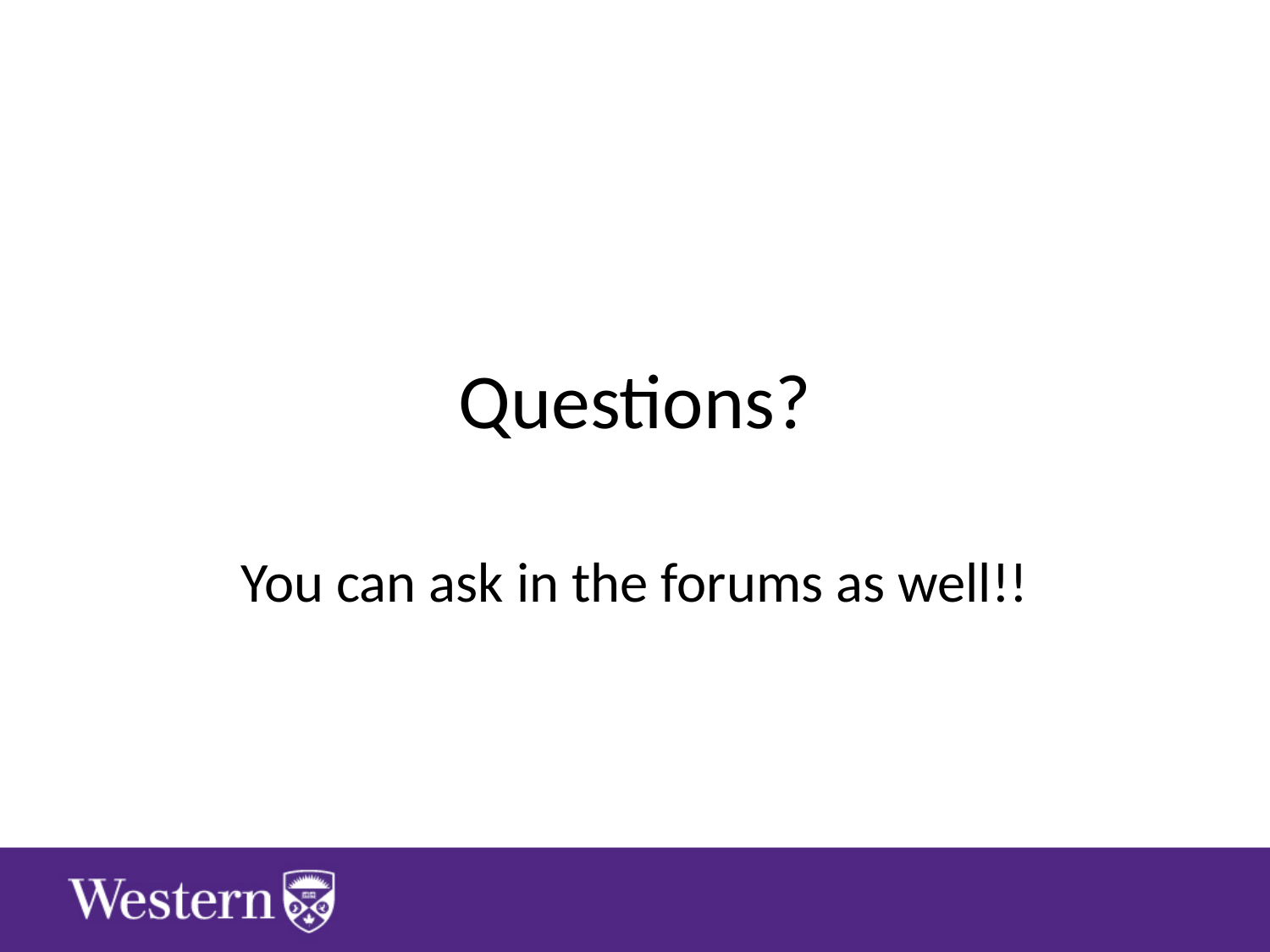

# Questions?
You can ask in the forums as well!!